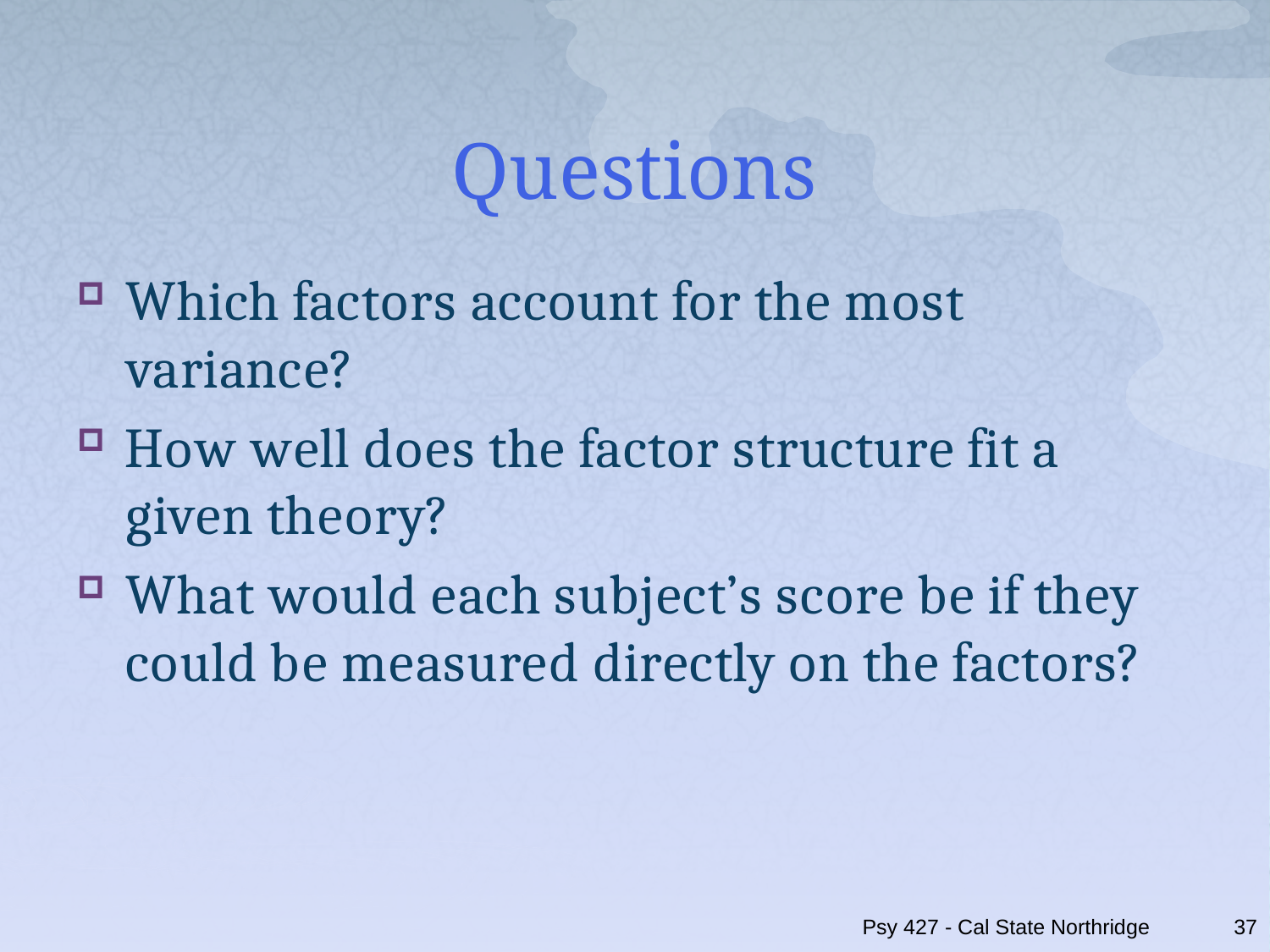

# Questions
Which factors account for the most variance?
How well does the factor structure fit a given theory?
What would each subject’s score be if they could be measured directly on the factors?
Psy 427 - Cal State Northridge
37